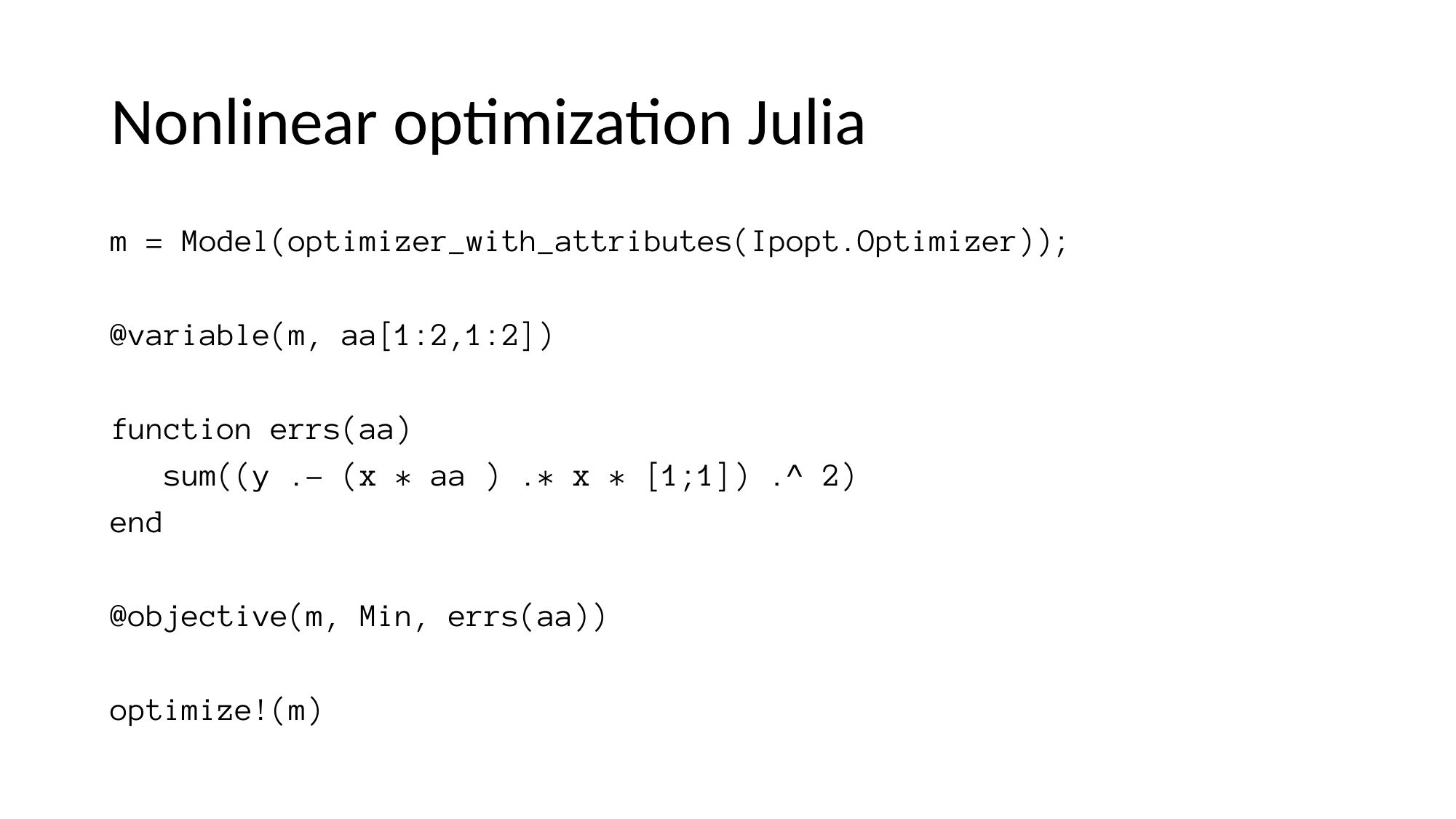

# Nonlinear optimization Julia
m = Model(optimizer_with_attributes(Ipopt.Optimizer));

@variable(m, aa[1:2,1:2])

function errs(aa)
   sum((y .- (x * aa ) .* x * [1;1]) .^ 2)
end

@objective(m, Min, errs(aa))

optimize!(m)